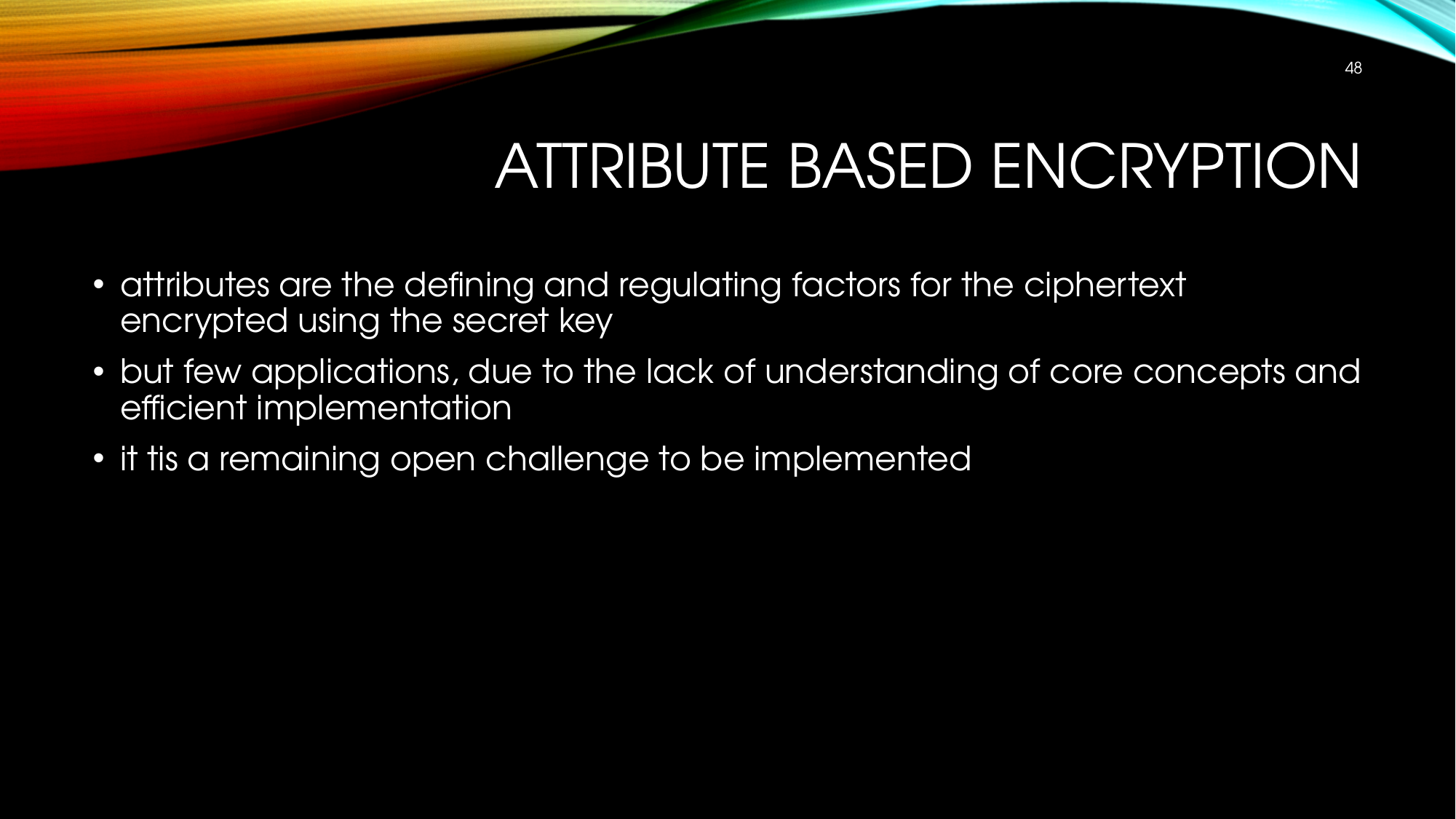

48
# attribute based encryption
attributes are the defining and regulating factors for the ciphertext encrypted using the secret key
but few applications, due to the lack of understanding of core concepts and efficient implementation
it tis a remaining open challenge to be implemented